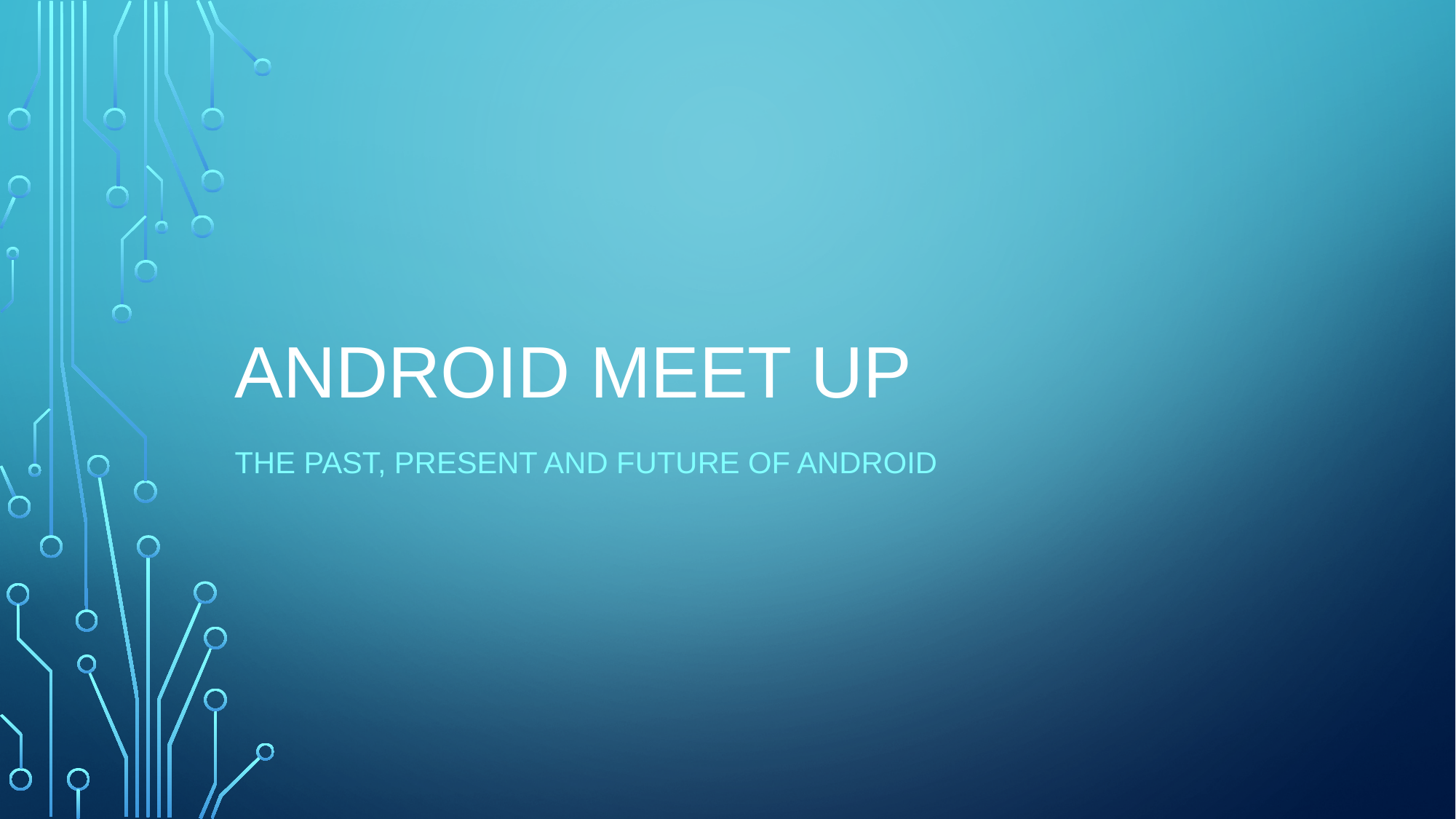

# Android meet up
The past, present and future of android